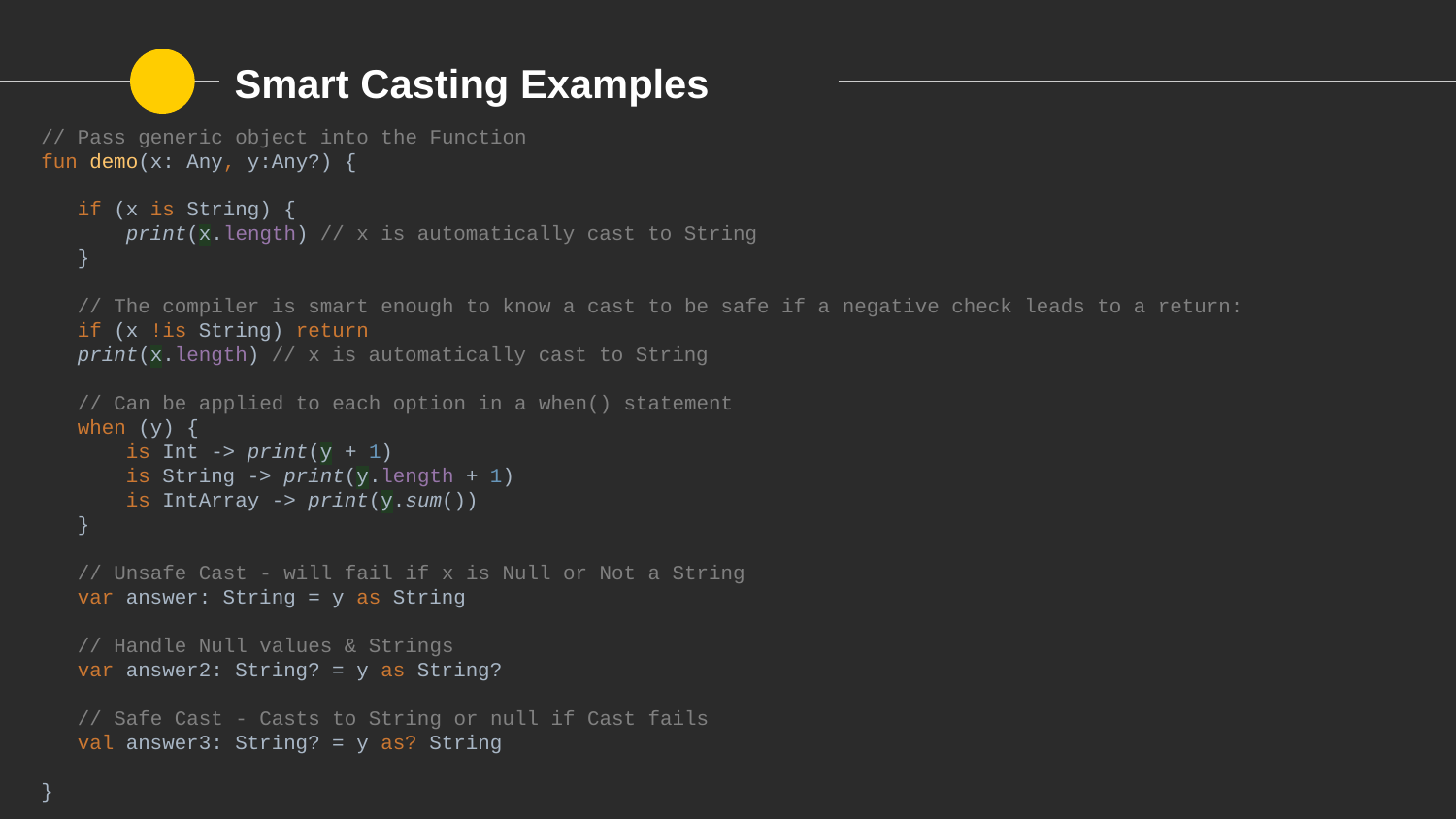

# Smart Casting Examples
// Pass generic object into the Function
fun demo(x: Any, y:Any?) {

   if (x is String) {
       print(x.length) // x is automatically cast to String
   }

   // The compiler is smart enough to know a cast to be safe if a negative check leads to a return:
   if (x !is String) return
   print(x.length) // x is automatically cast to String

   // Can be applied to each option in a when() statement
   when (y) {
       is Int -> print(y + 1)
       is String -> print(y.length + 1)
       is IntArray -> print(y.sum())
   }

   // Unsafe Cast - will fail if x is Null or Not a String
   var answer: String = y as String

   // Handle Null values & Strings
   var answer2: String? = y as String?

   // Safe Cast - Casts to String or null if Cast fails
   val answer3: String? = y as? String

}